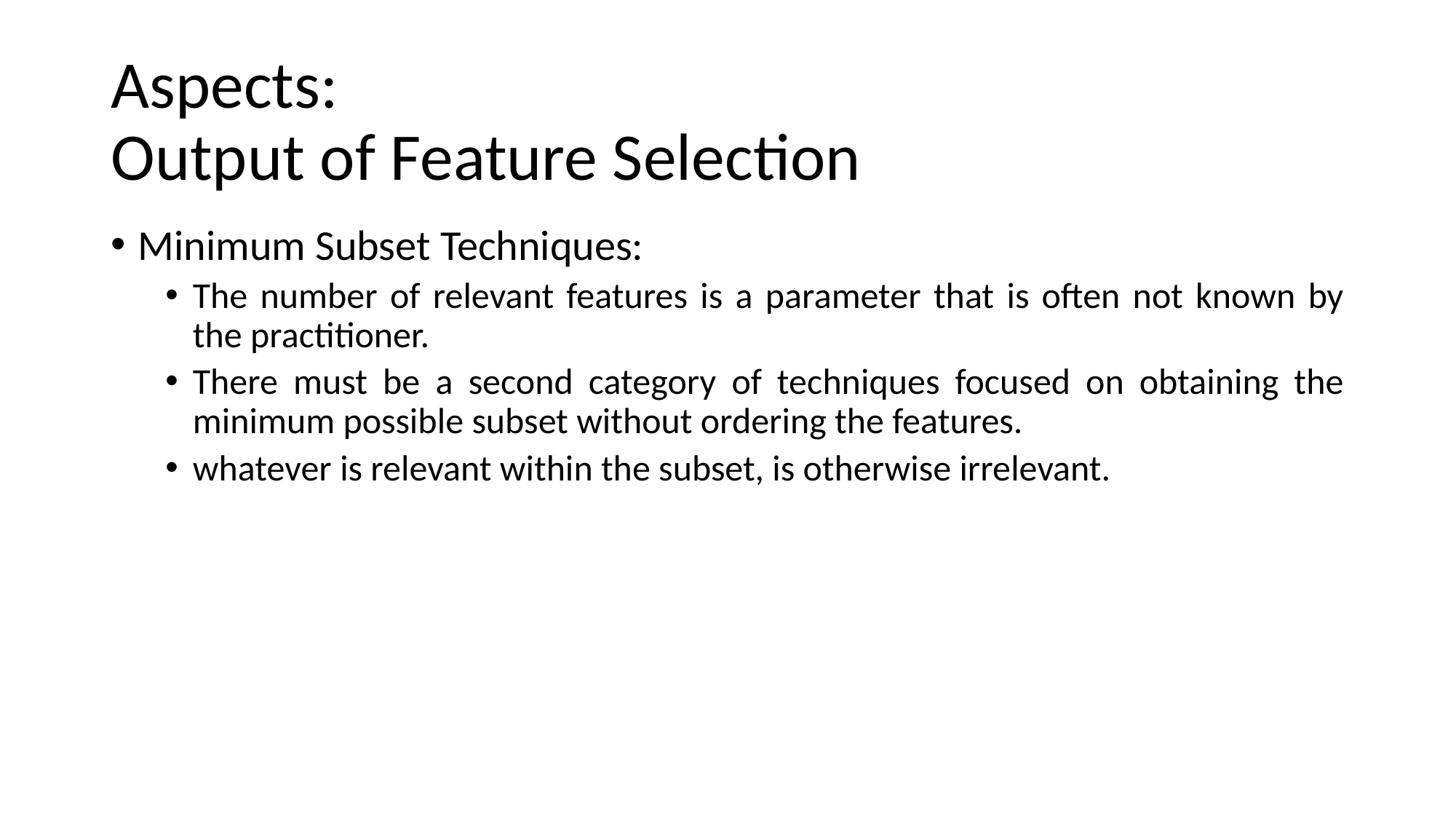

# Aspects: Output of Feature Selection
Minimum Subset Techniques:
The number of relevant features is a parameter that is often not known by the practitioner.
There must be a second category of techniques focused on obtaining the minimum possible subset without ordering the features.
whatever is relevant within the subset, is otherwise irrelevant.